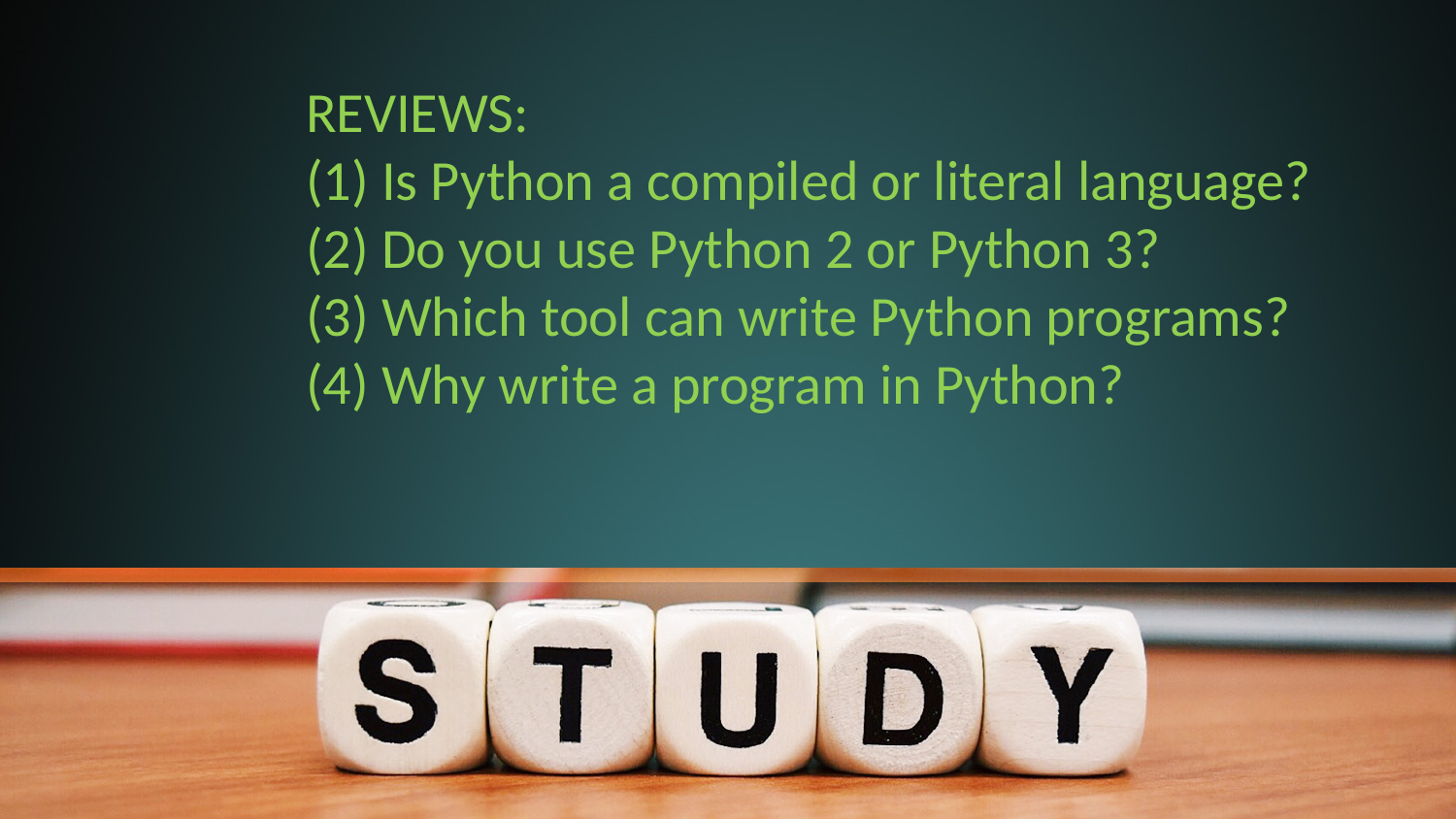

REVIEWS:
(1) Is Python a compiled or literal language?
(2) Do you use Python 2 or Python 3?
(3) Which tool can write Python programs?
(4) Why write a program in Python?